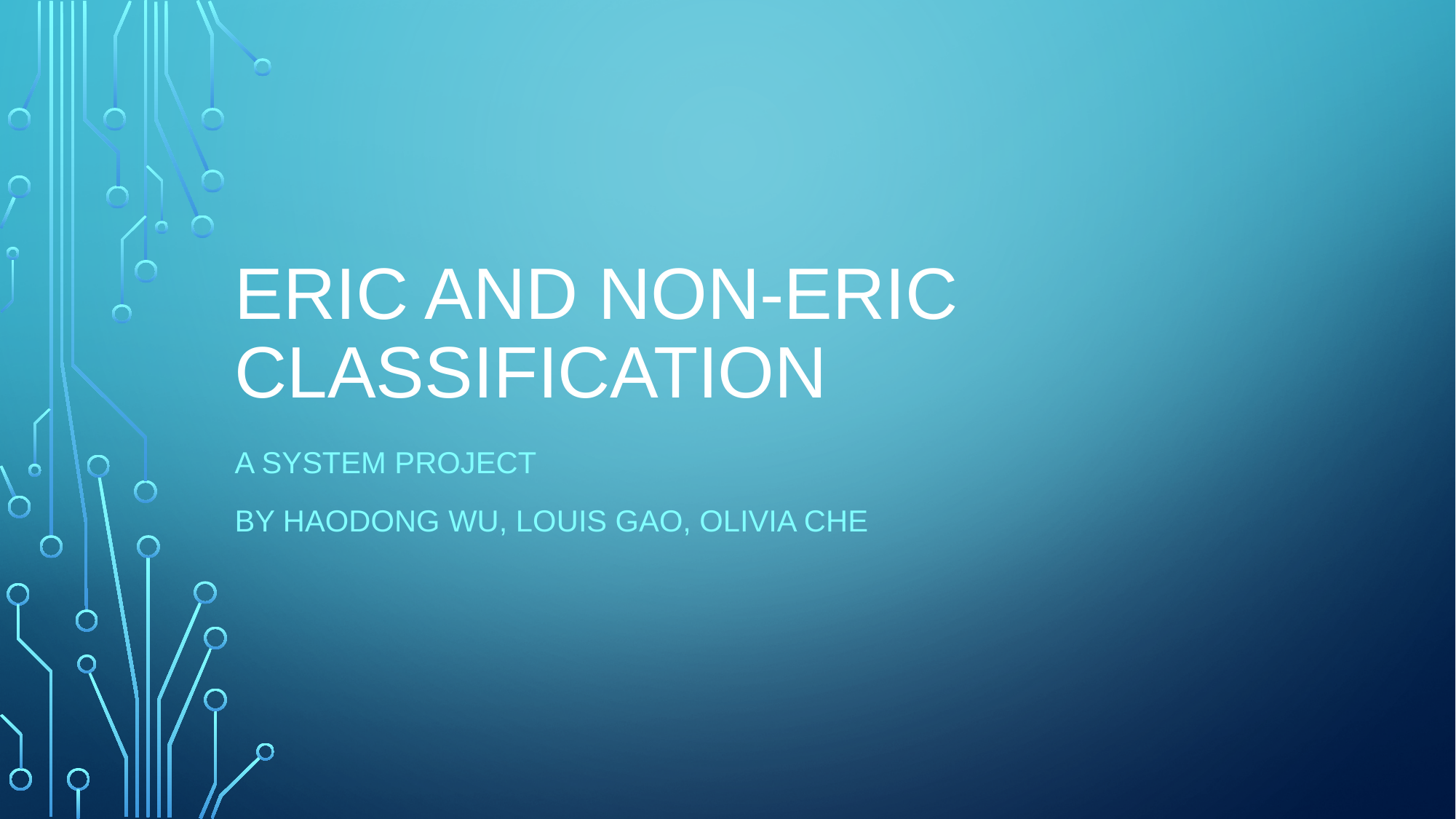

# ERIC and NON-eric classification
A system project
by haodong wu, louis gao, olivia che